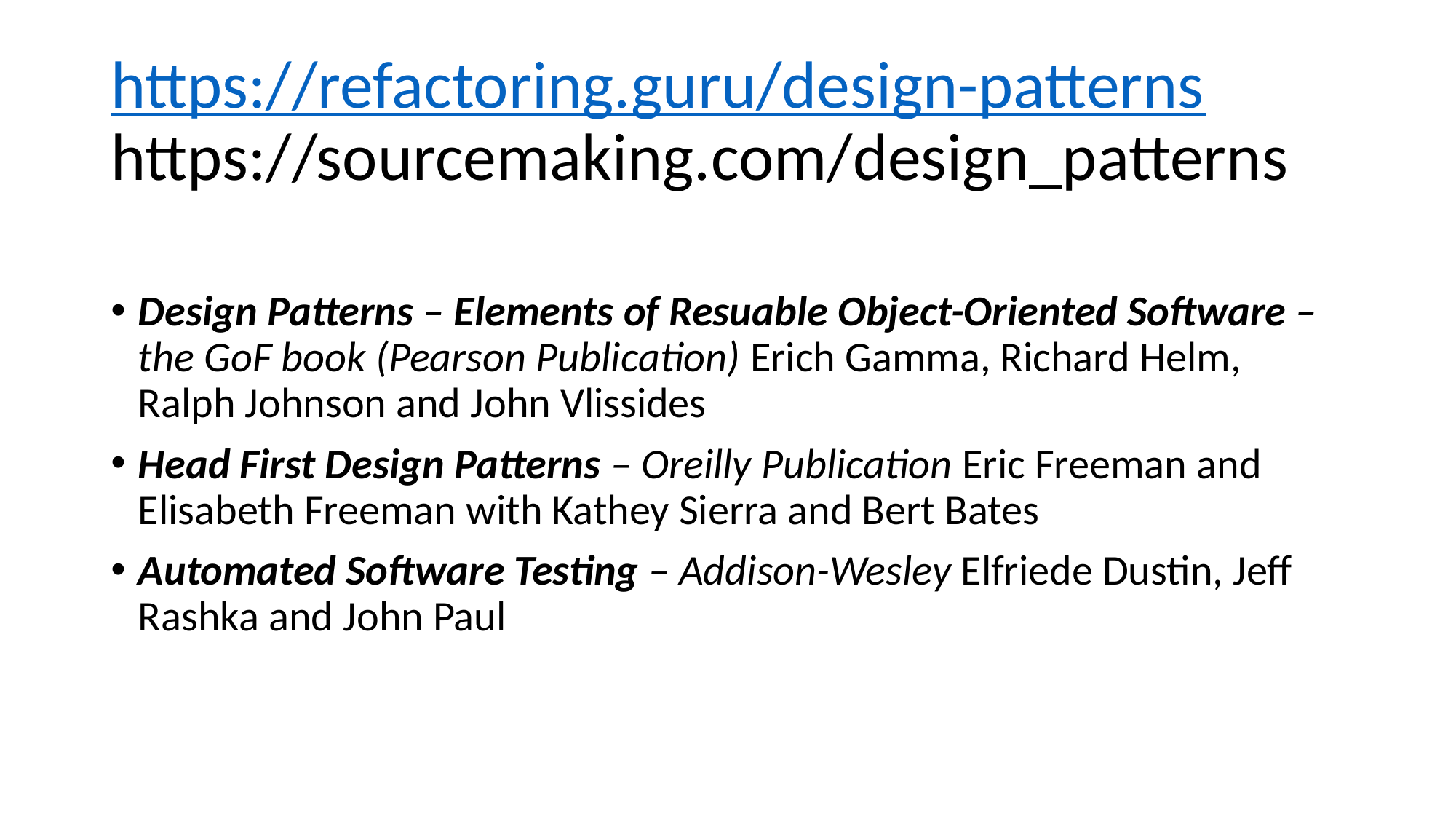

# https://refactoring.guru/design-patterns https://sourcemaking.com/design_patterns

Design Patterns – Elements of Resuable Object-Oriented Software – the GoF book (Pearson Publication) Erich Gamma, Richard Helm, Ralph Johnson and John Vlissides
Head First Design Patterns – Oreilly Publication Eric Freeman and Elisabeth Freeman with Kathey Sierra and Bert Bates
Automated Software Testing – Addison-Wesley Elfriede Dustin, Jeff Rashka and John Paul